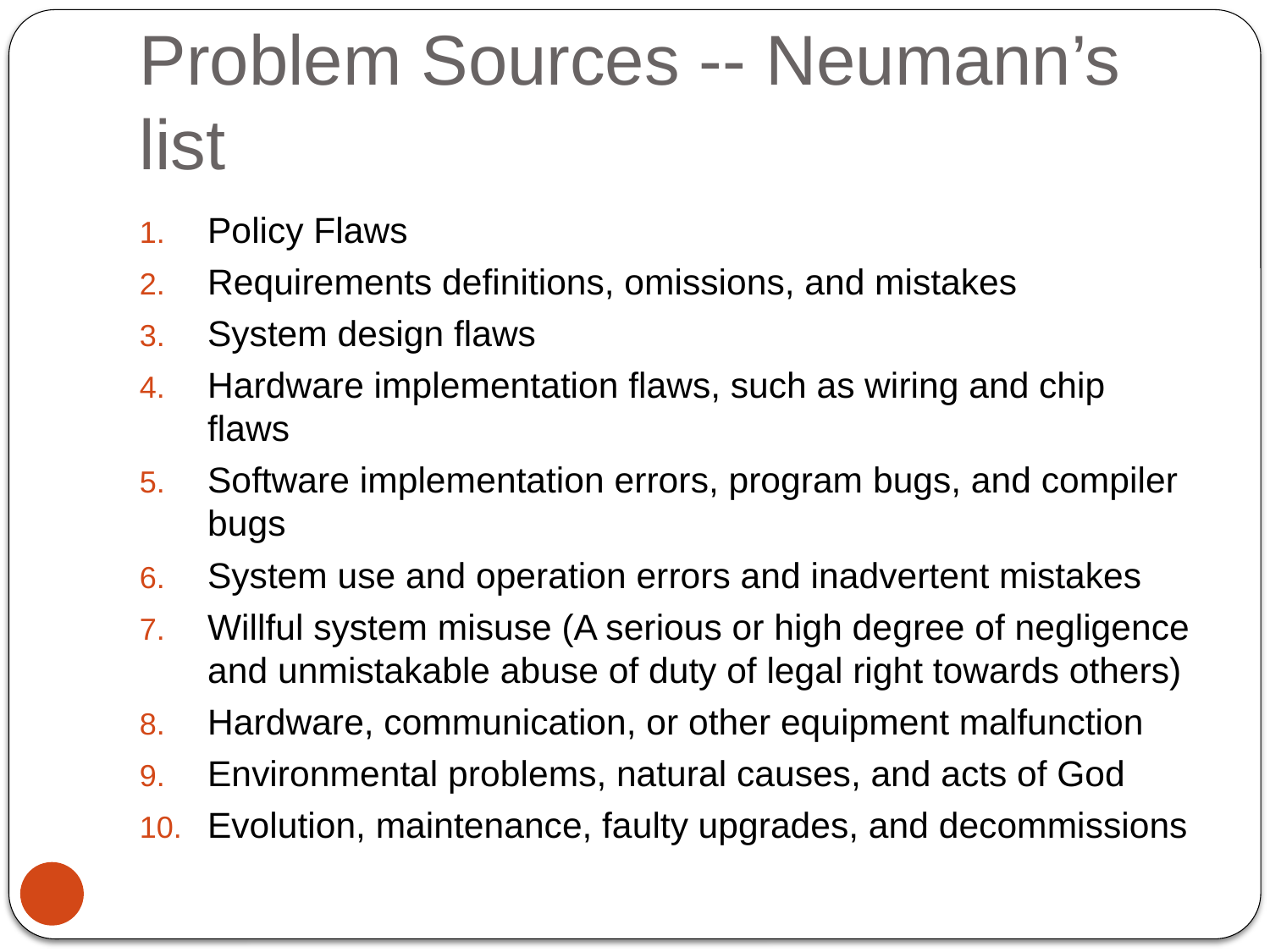

# Problem Sources -- Neumann’s list
Policy Flaws
Requirements definitions, omissions, and mistakes
System design flaws
Hardware implementation flaws, such as wiring and chip flaws
Software implementation errors, program bugs, and compiler bugs
System use and operation errors and inadvertent mistakes
Willful system misuse (A serious or high degree of negligence and unmistakable abuse of duty of legal right towards others)
Hardware, communication, or other equipment malfunction
Environmental problems, natural causes, and acts of God
Evolution, maintenance, faulty upgrades, and decommissions